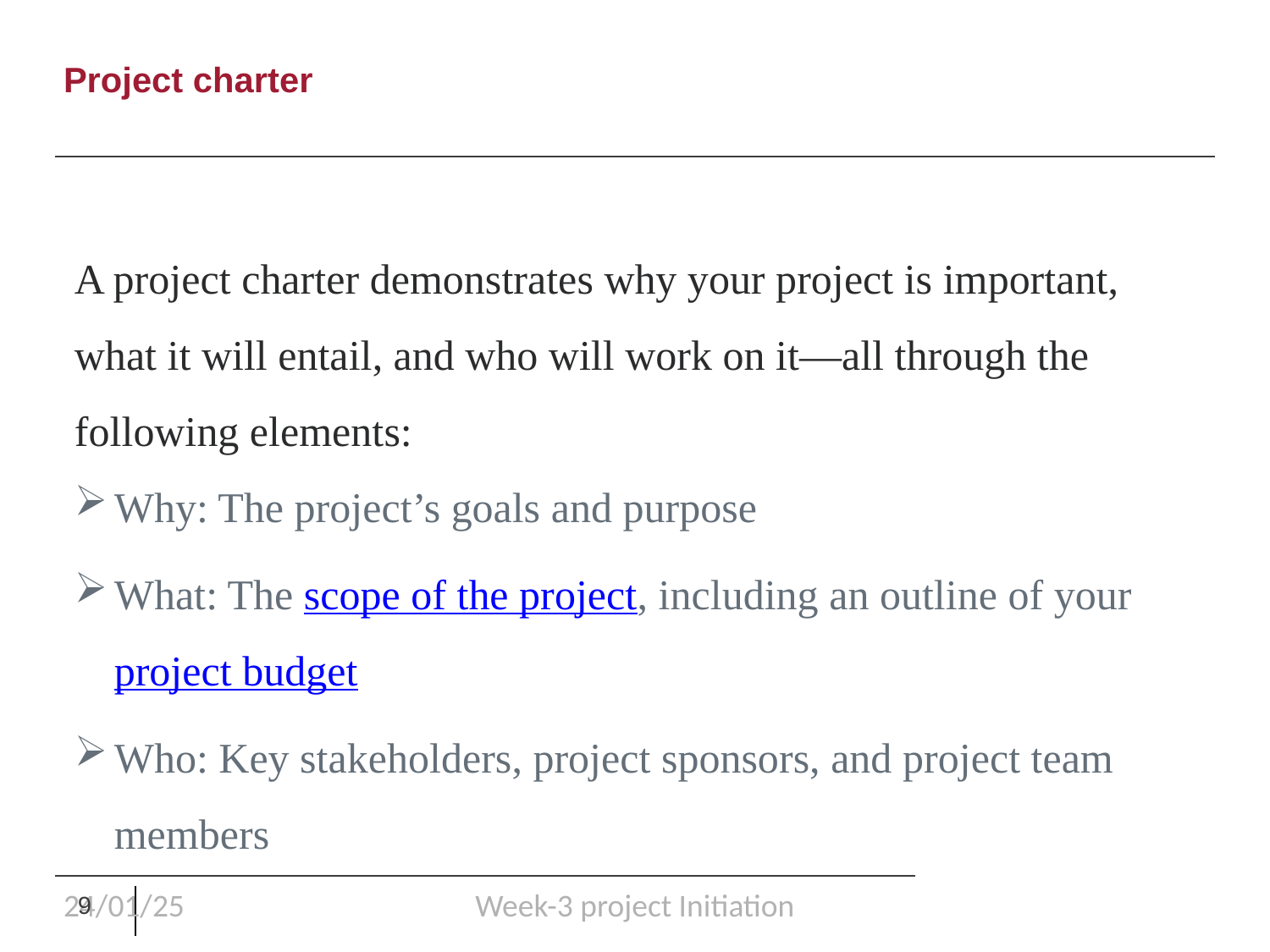

# Project charter
A project charter demonstrates why your project is important, what it will entail, and who will work on it—all through the following elements:
Why: The project’s goals and purpose
What: The scope of the project, including an outline of your project budget
Who: Key stakeholders, project sponsors, and project team members

24/01/25
Week-3 project Initiation
9